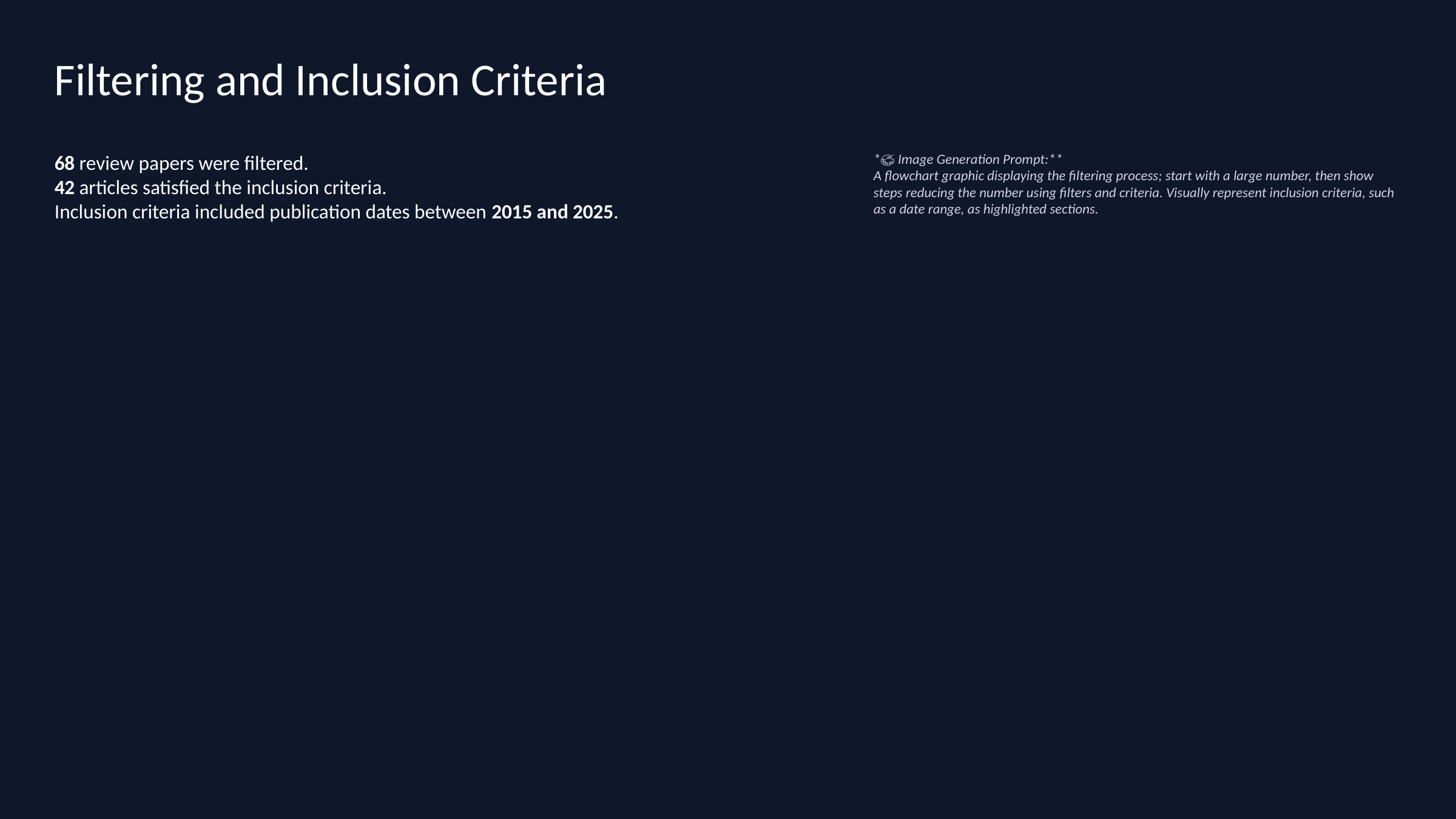

Filtering and Inclusion Criteria

68 review papers were filtered.
42 articles satisfied the inclusion criteria.
Inclusion criteria included publication dates between 2015 and 2025.

*🎨 Image Generation Prompt:**
A flowchart graphic displaying the filtering process; start with a large number, then show steps reducing the number using filters and criteria. Visually represent inclusion criteria, such as a date range, as highlighted sections.